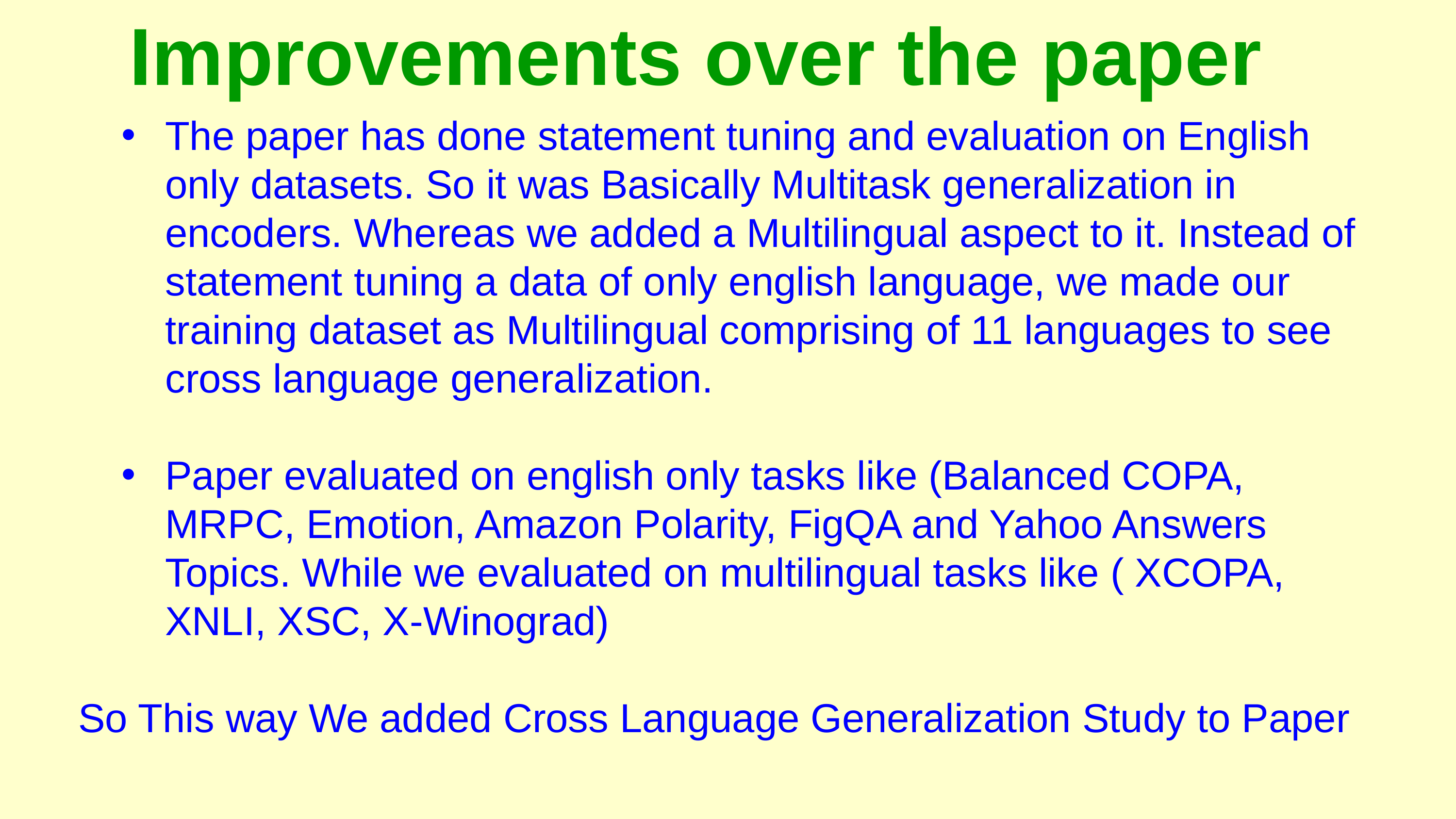

Improvements over the paper
The paper has done statement tuning and evaluation on English only datasets. So it was Basically Multitask generalization in encoders. Whereas we added a Multilingual aspect to it. Instead of statement tuning a data of only english language, we made our training dataset as Multilingual comprising of 11 languages to see cross language generalization.

Paper evaluated on english only tasks like (Balanced COPA, MRPC, Emotion, Amazon Polarity, FigQA and Yahoo Answers Topics. While we evaluated on multilingual tasks like ( XCOPA, XNLI, XSC, X-Winograd)

So This way We added Cross Language Generalization Study to Paper